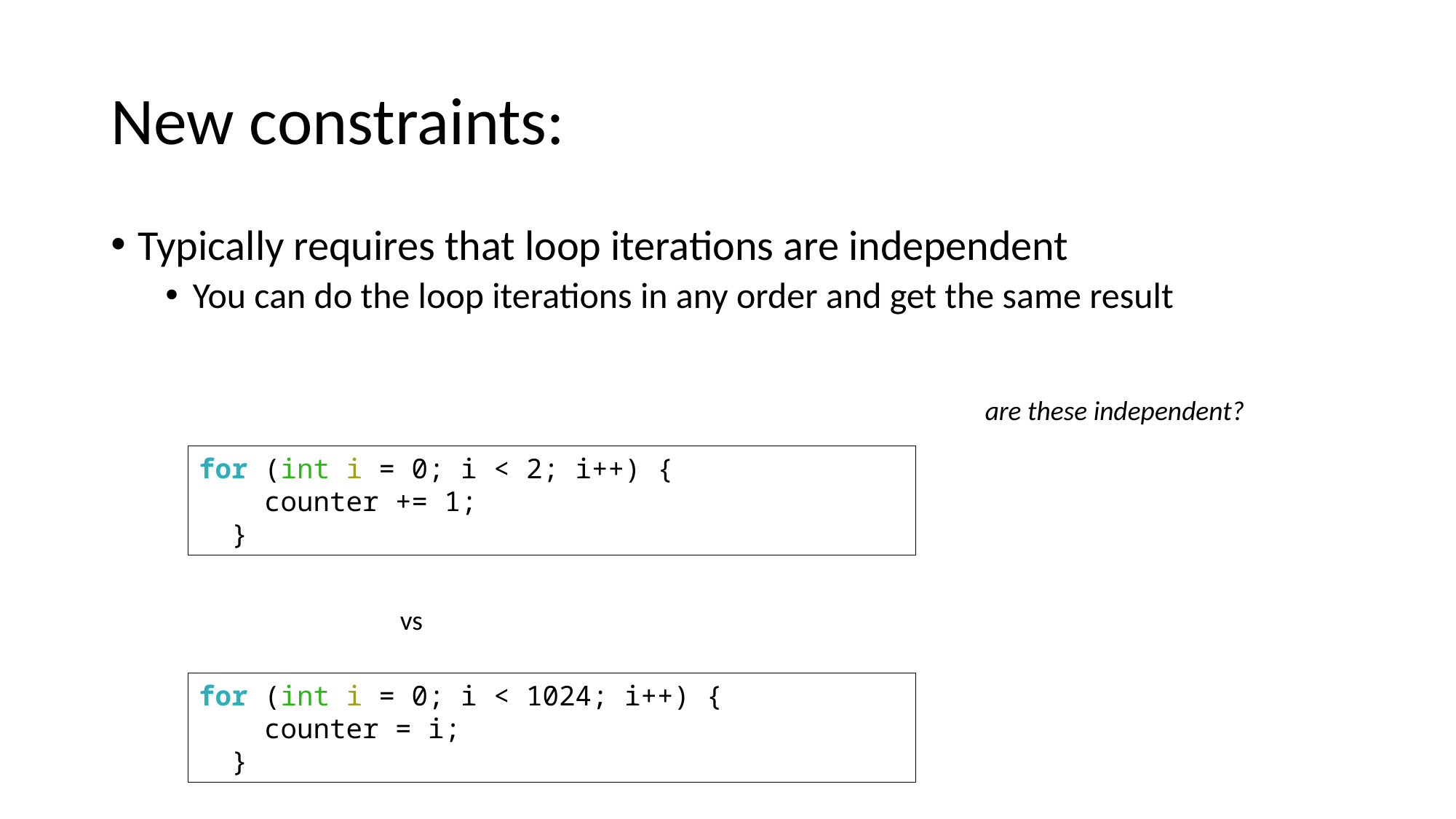

# New constraints:
Typically requires that loop iterations are independent
You can do the loop iterations in any order and get the same result
are these independent?
for (int i = 0; i < 2; i++) {
    counter += 1;
  }
vs
for (int i = 0; i < 1024; i++) {
    counter = i;
  }